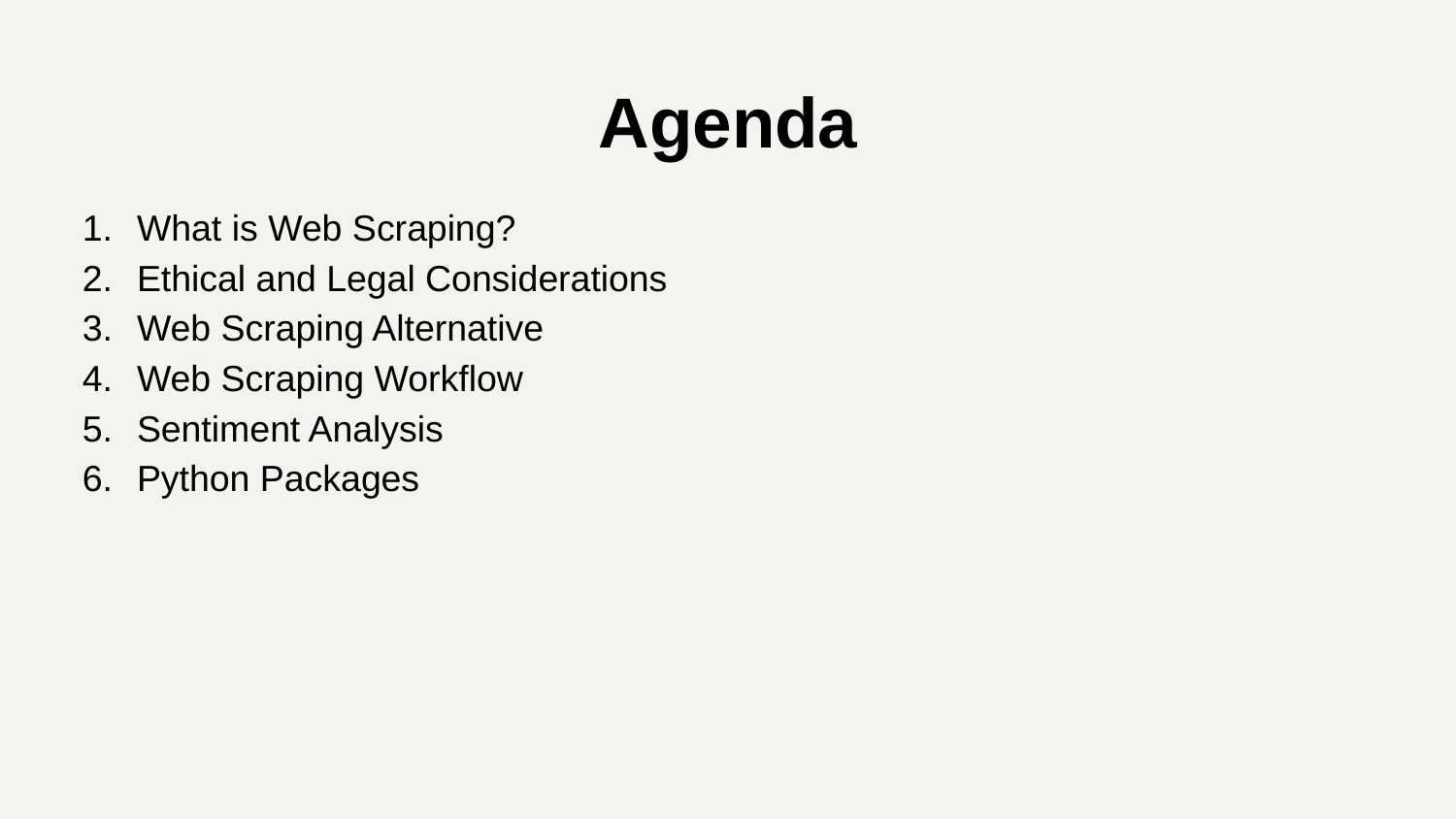

# Agenda
What is Web Scraping?
Ethical and Legal Considerations
Web Scraping Alternative
Web Scraping Workflow
Sentiment Analysis
Python Packages